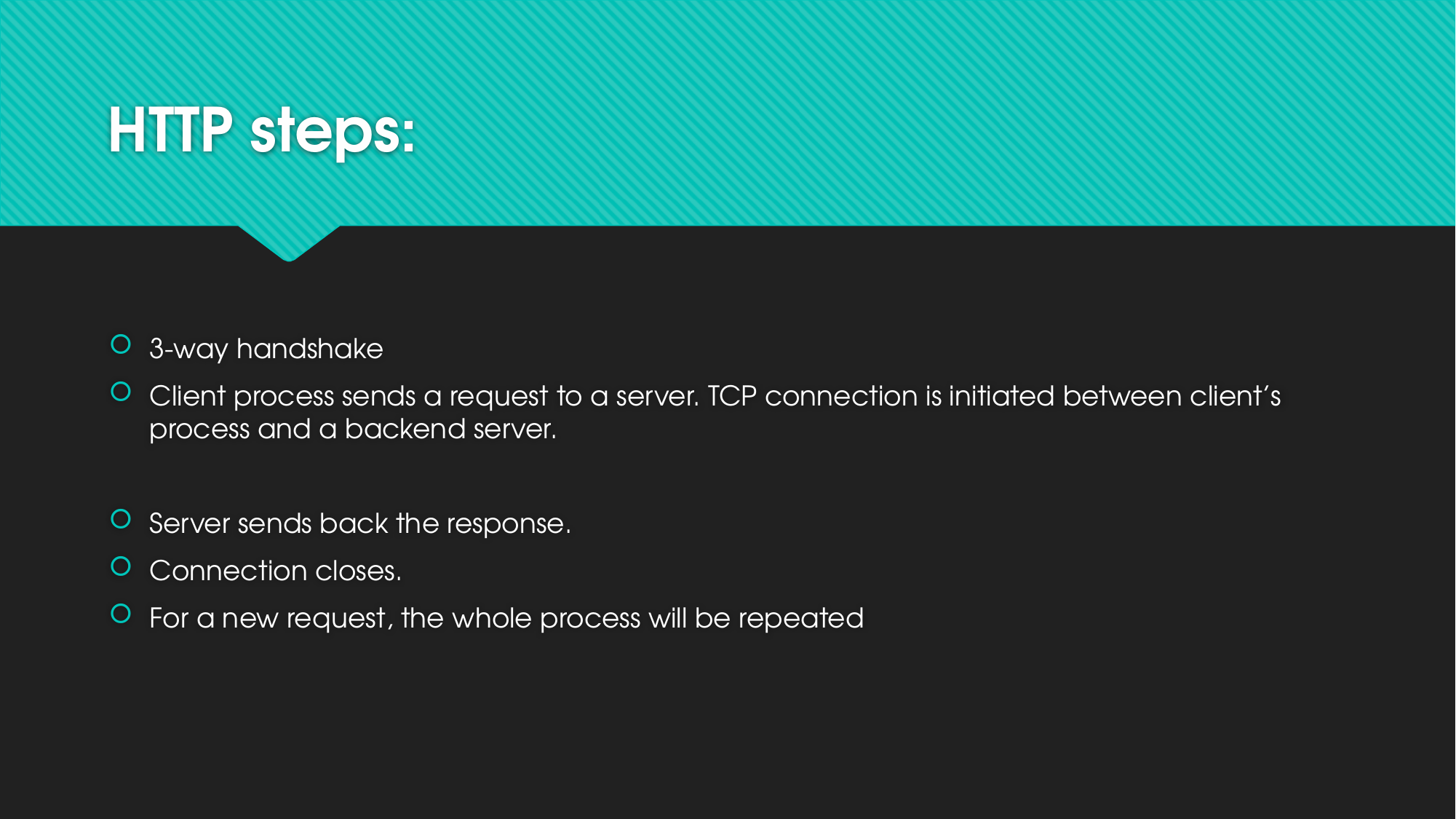

# HTTP steps:
3-way handshake
Client process sends a request to a server. TCP connection is initiated between client’s process and a backend server.

Server sends back the response.
Connection closes.
For a new request, the whole process will be repeated